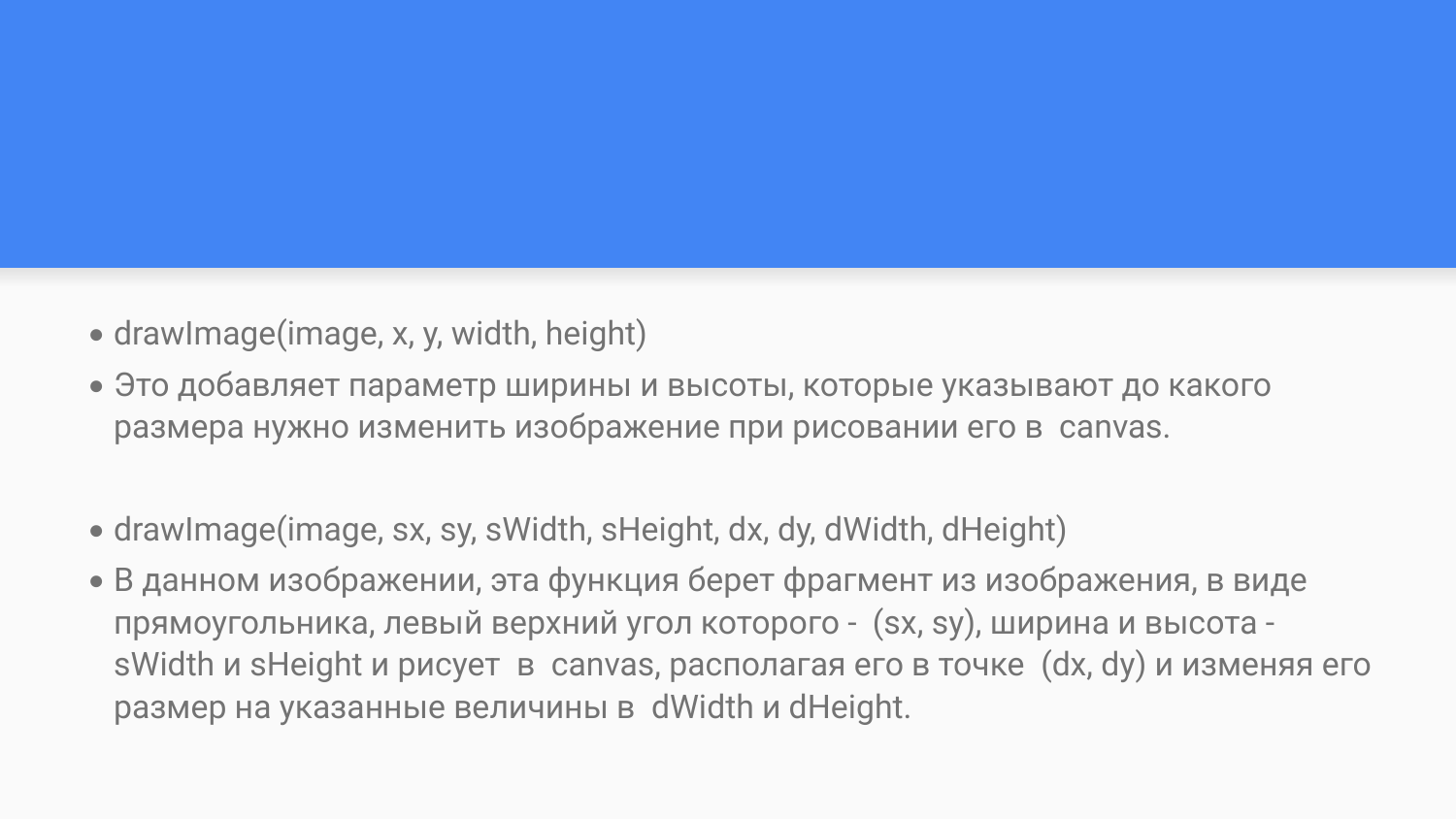

#
drawImage(image, x, y, width, height)
Это добавляет параметр ширины и высоты, которые указывают до какого размера нужно изменить изображение при рисовании его в  canvas.

drawImage(image, sx, sy, sWidth, sHeight, dx, dy, dWidth, dHeight)
В данном изображении, эта функция берет фрагмент из изображения, в виде прямоугольника, левый верхний угол которого -  (sx, sy), ширина и высота -  sWidth и sHeight и рисует  в  canvas, располагая его в точке  (dx, dy) и изменяя его размер на указанные величины в  dWidth и dHeight.